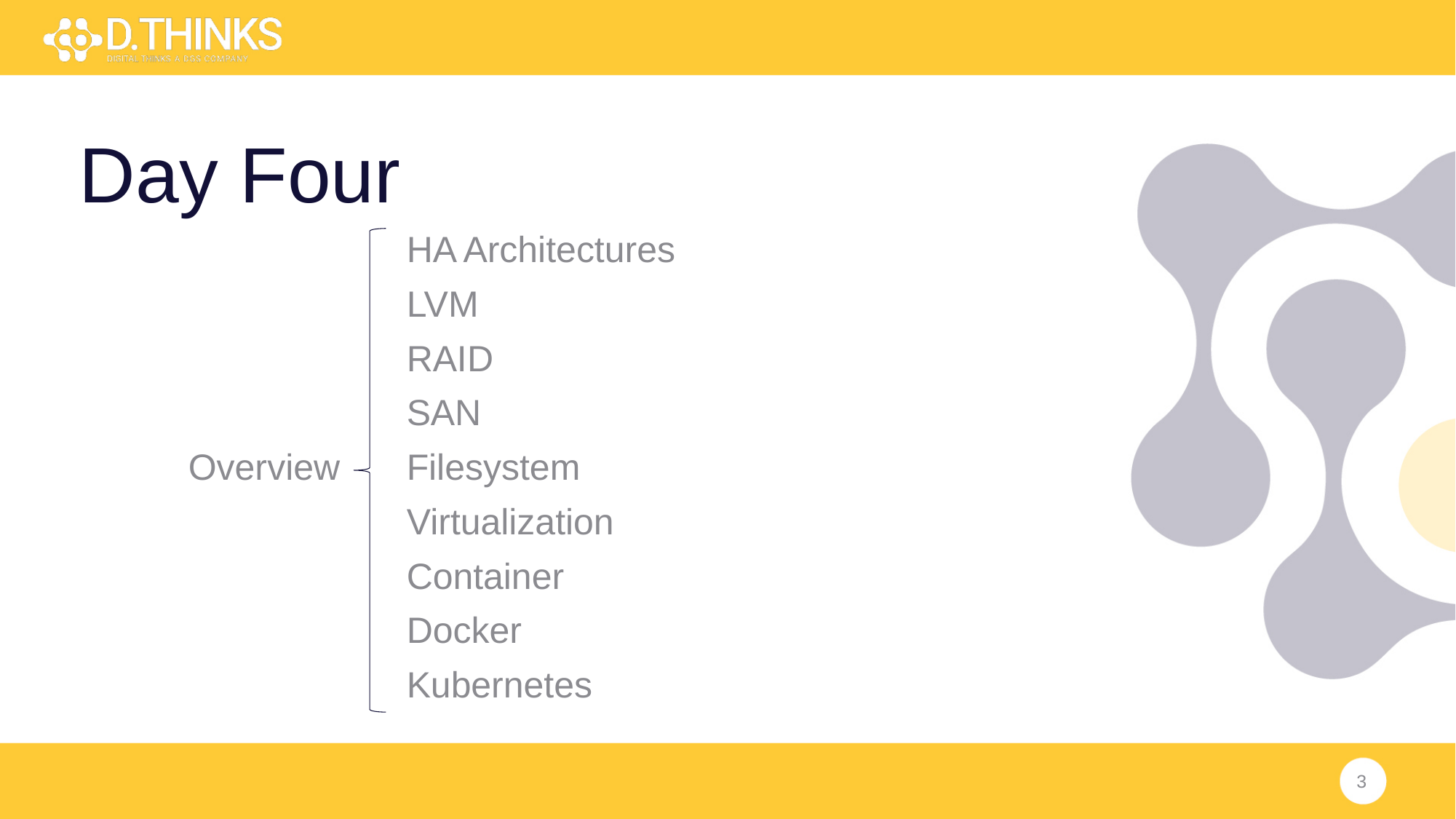

# Day Four
			HA Architectures
			LVM
			RAID
			SAN
	Overview	Filesystem
			Virtualization
			Container
			Docker
			Kubernetes

3